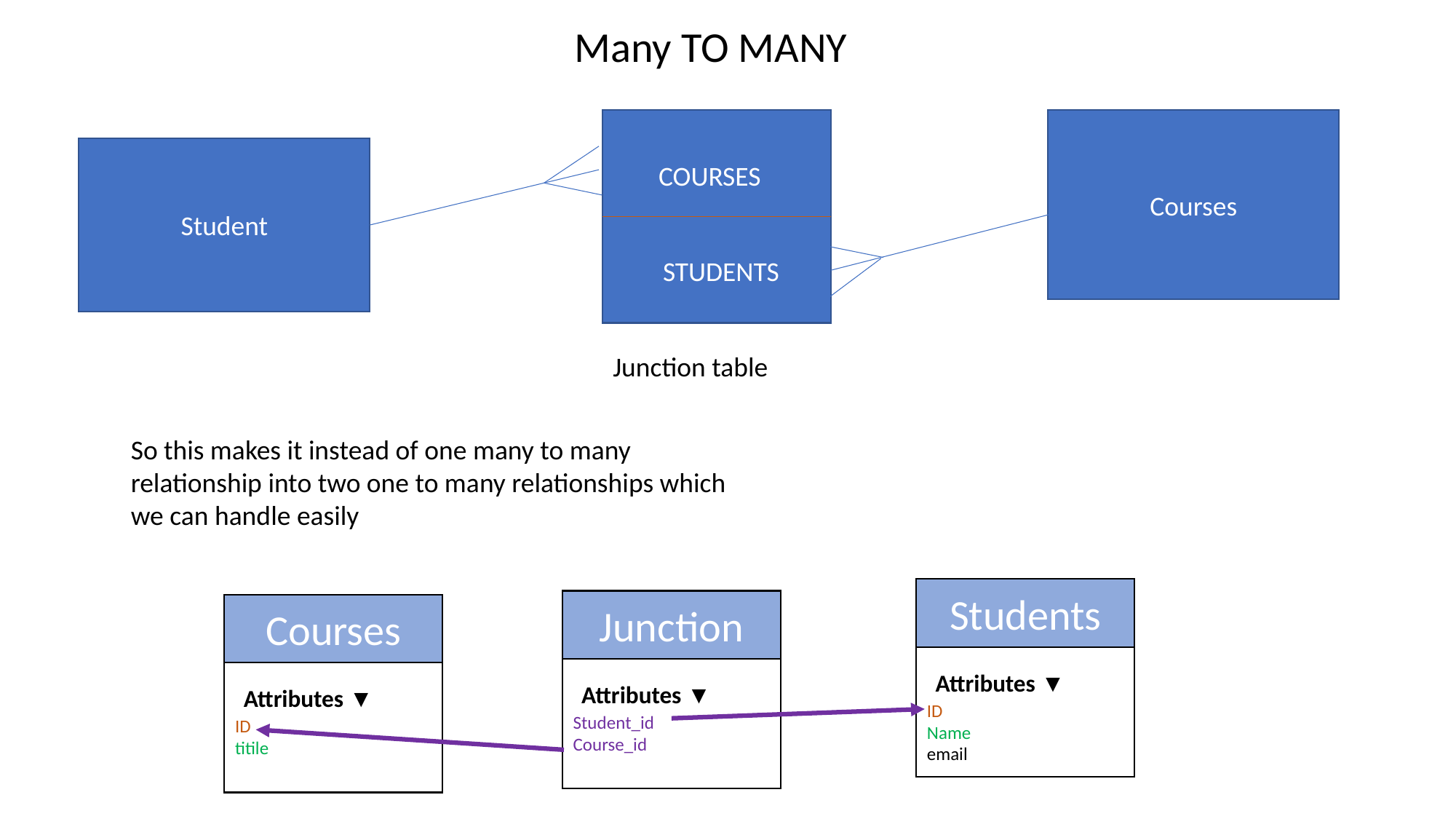

Many TO MANY

Courses
Student
COURSES
STUDENTS
Junction table
So this makes it instead of one many to many relationship into two one to many relationships which we can handle easily
Students

Attributes ▼
ID
Name
email
Junction

Attributes ▼
Student_id
Course_id
Courses

Attributes ▼
ID
titile